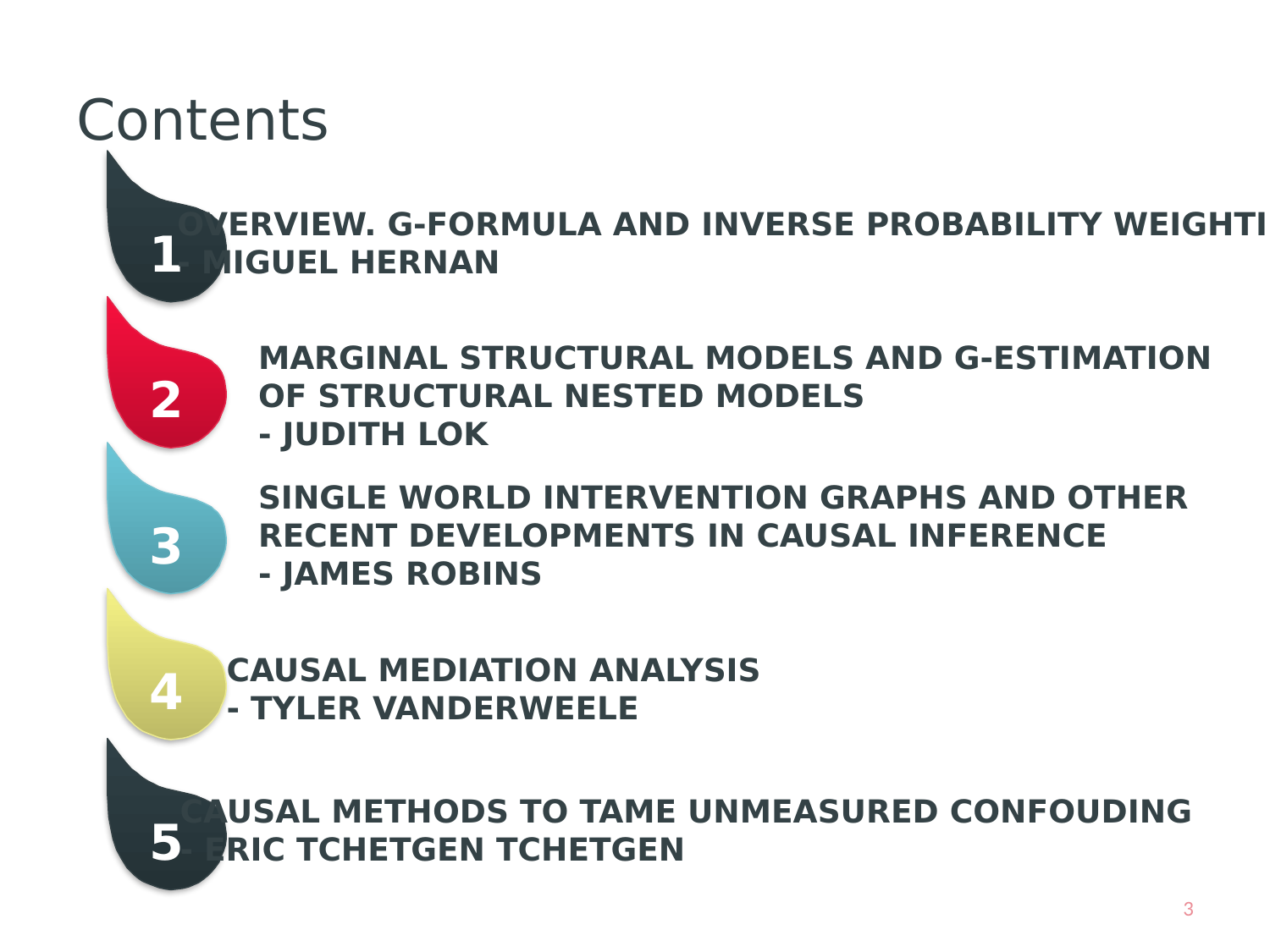

# Contents
1
Overview. G-formula and inverse probability weighting
- Miguel Hernan
2
Marginal Structural Models and G-estimation of Structural Nested Models
- Judith Lok
3
Single World Intervention Graphs and other recent developments in causal inference
- James Robins
4
Causal Mediation Analysis
- Tyler VanderWeele
5
Causal Methods to Tame Unmeasured Confouding
- Eric Tchetgen Tchetgen
3